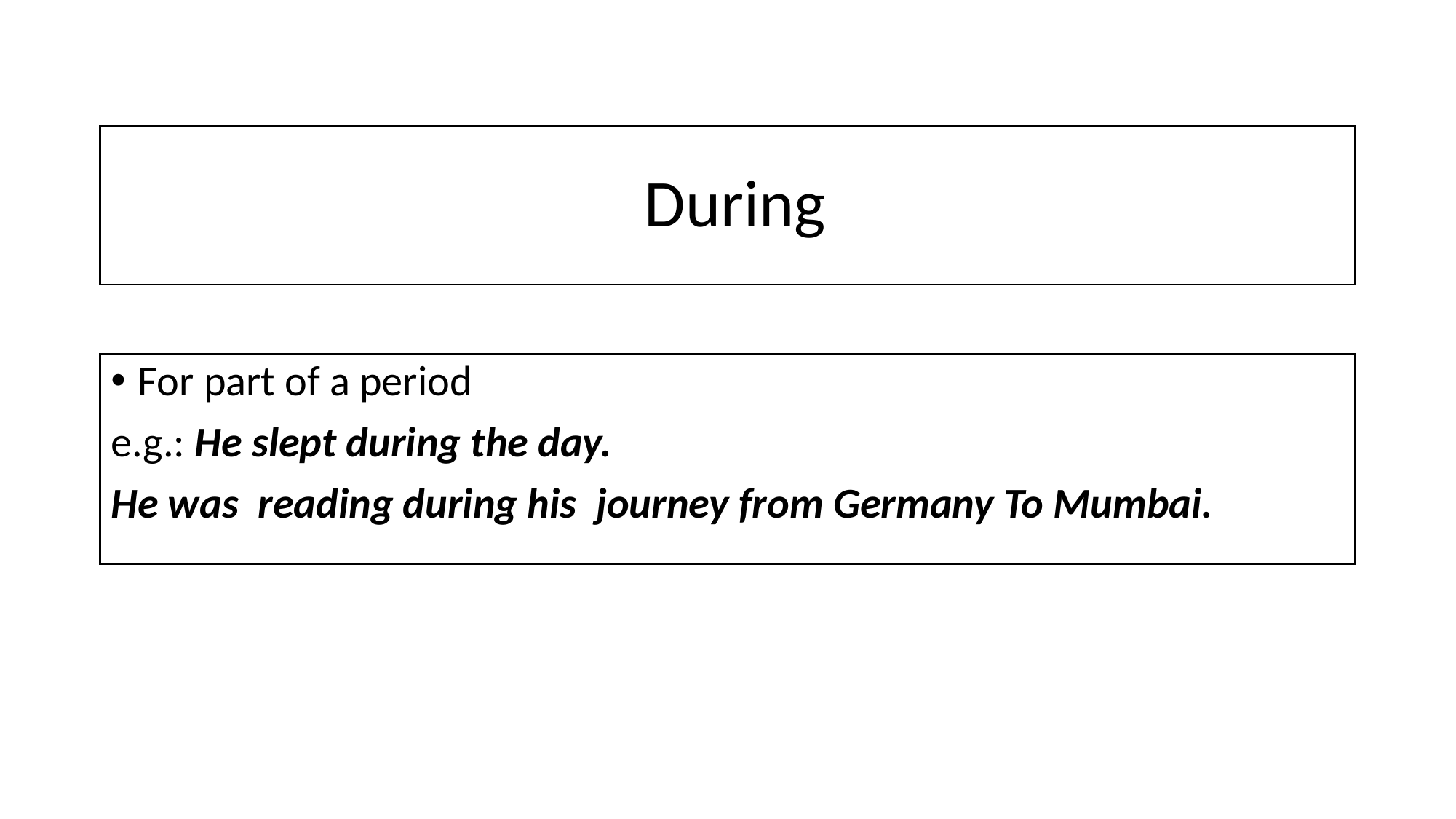

# During
For part of a period
e.g.: He slept during the day.
He was  reading during his  journey from Germany To Mumbai.